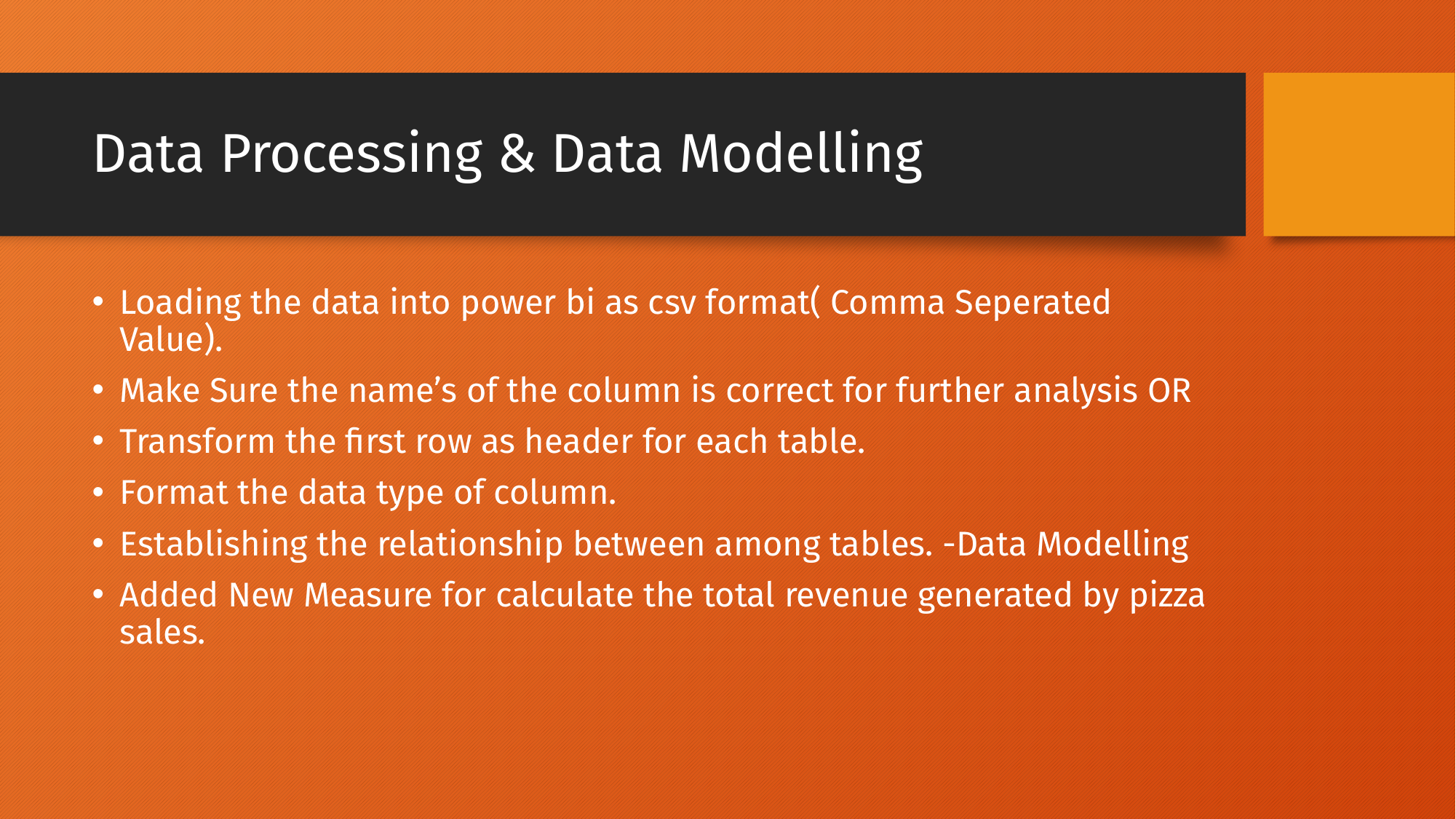

# Data Processing & Data Modelling
Loading the data into power bi as csv format( Comma Seperated Value).
Make Sure the name’s of the column is correct for further analysis OR
Transform the first row as header for each table.
Format the data type of column.
Establishing the relationship between among tables. -Data Modelling
Added New Measure for calculate the total revenue generated by pizza sales.